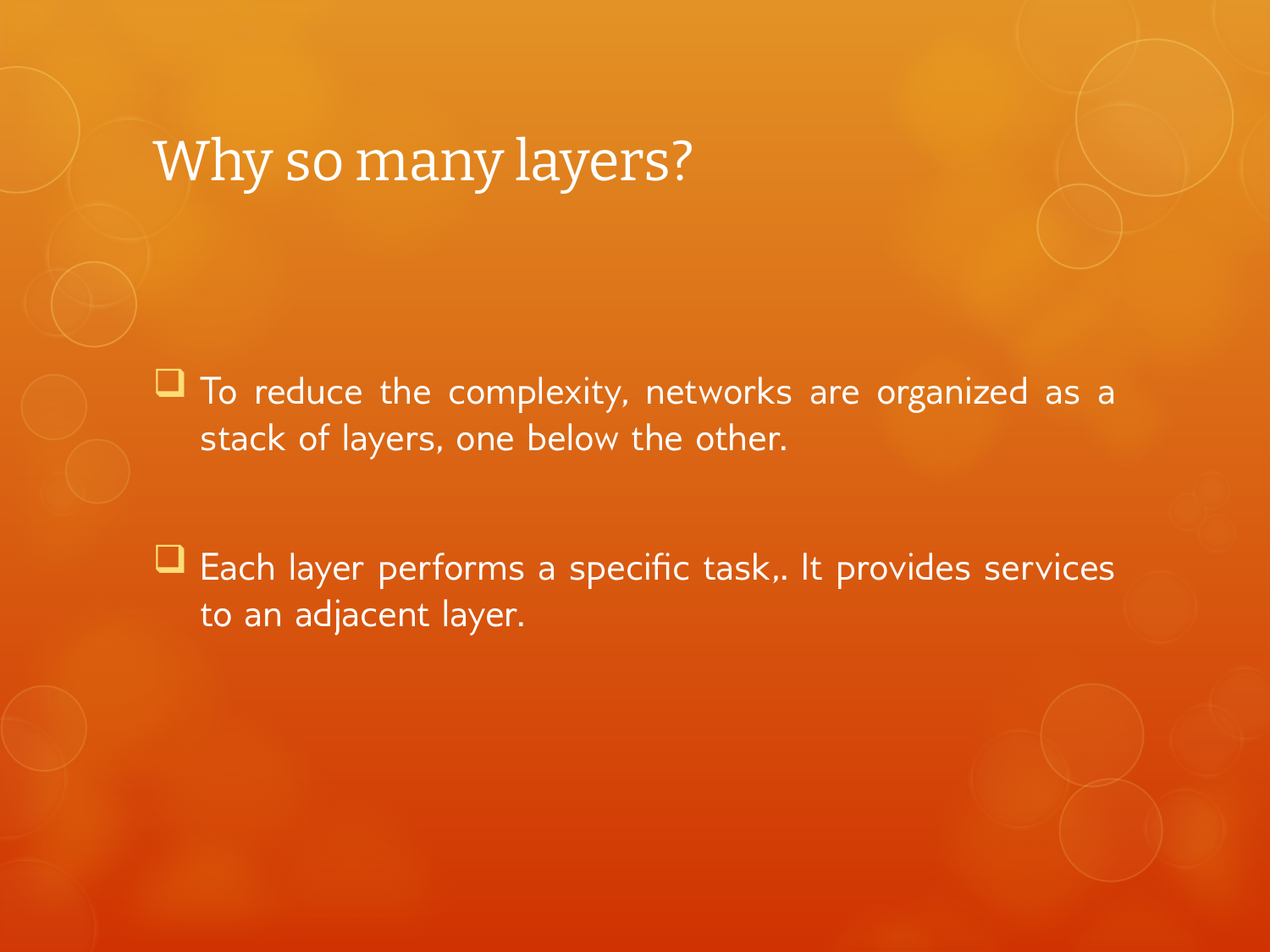

# Why so many layers?
To reduce the complexity, networks are organized as a stack of layers, one below the other.

Each layer performs a specific task,. It provides services to an adjacent layer.